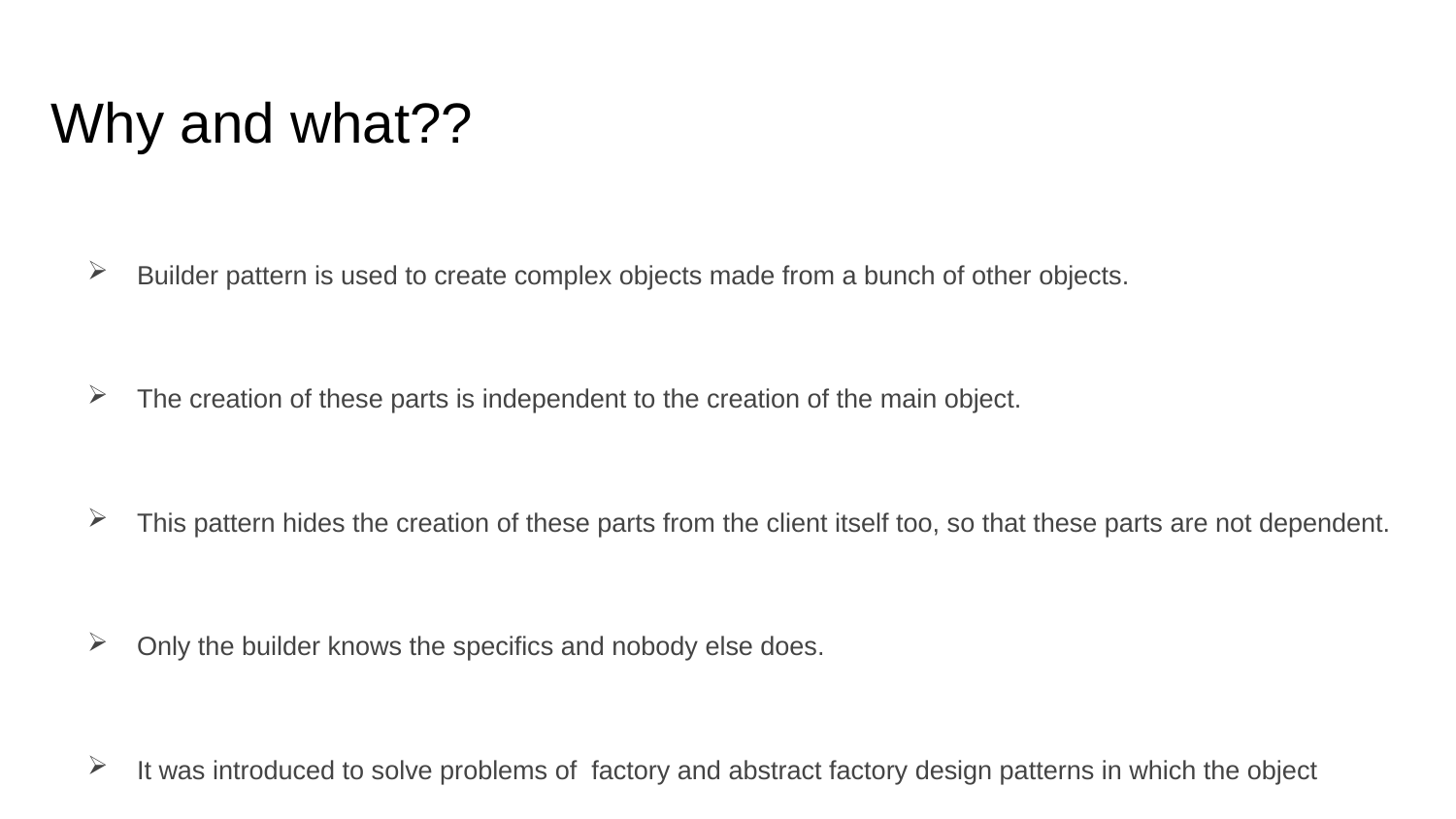

# Why and what??
Builder pattern is used to create complex objects made from a bunch of other objects.
The creation of these parts is independent to the creation of the main object.
This pattern hides the creation of these parts from the client itself too, so that these parts are not dependent.
Only the builder knows the specifics and nobody else does.
It was introduced to solve problems of  factory and abstract factory design patterns in which the object sometimes contains a lot of attributes.